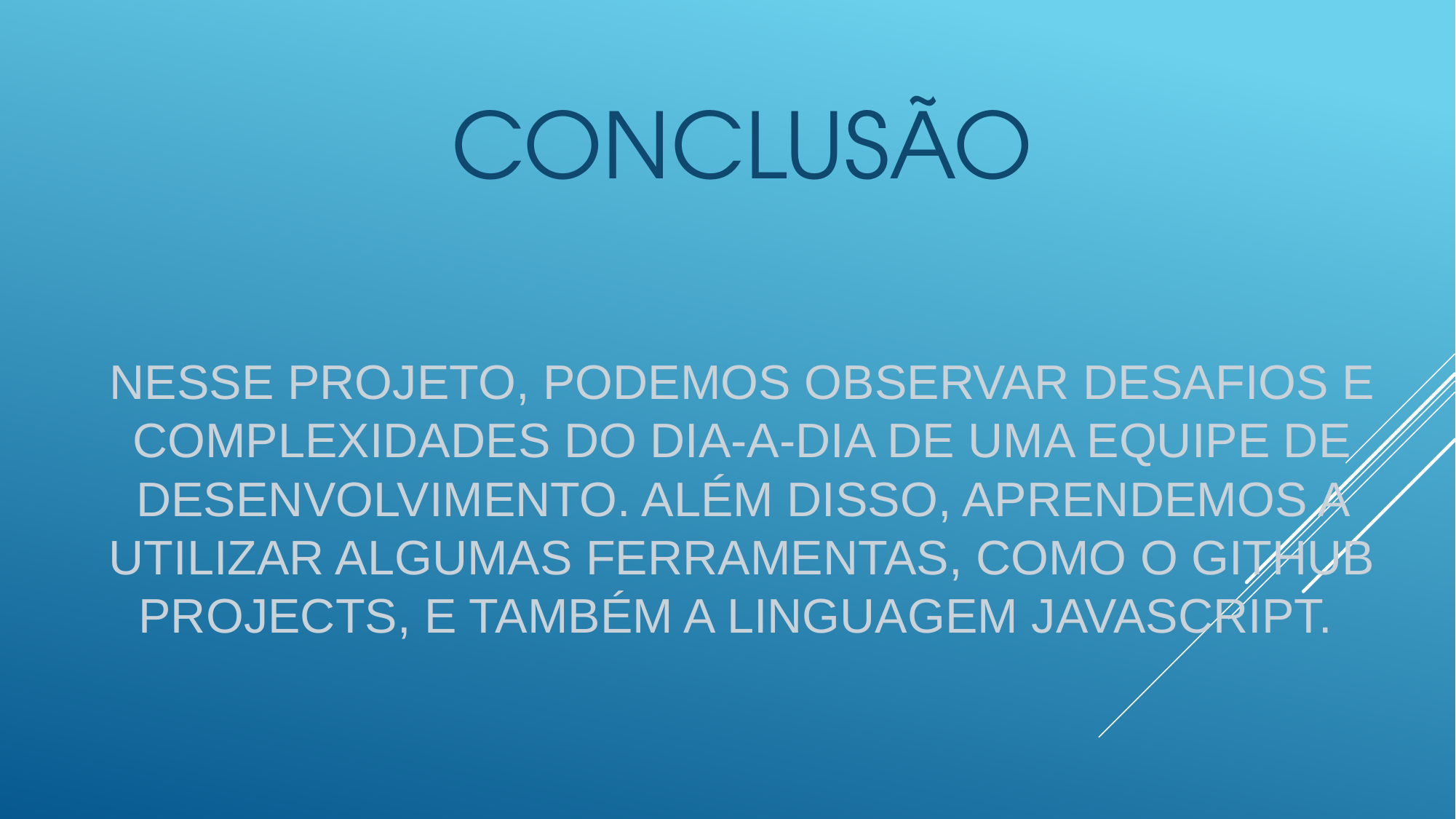

CONCLUSÃO
# Nesse projeto, podemos observar desafios e complexidades do dia-a-dia de uma equipe de desenvolvimento. Além disso, aprendemos a utilizar algumas ferramentas, como o GitHub projects, e também a linguagem Javascript.